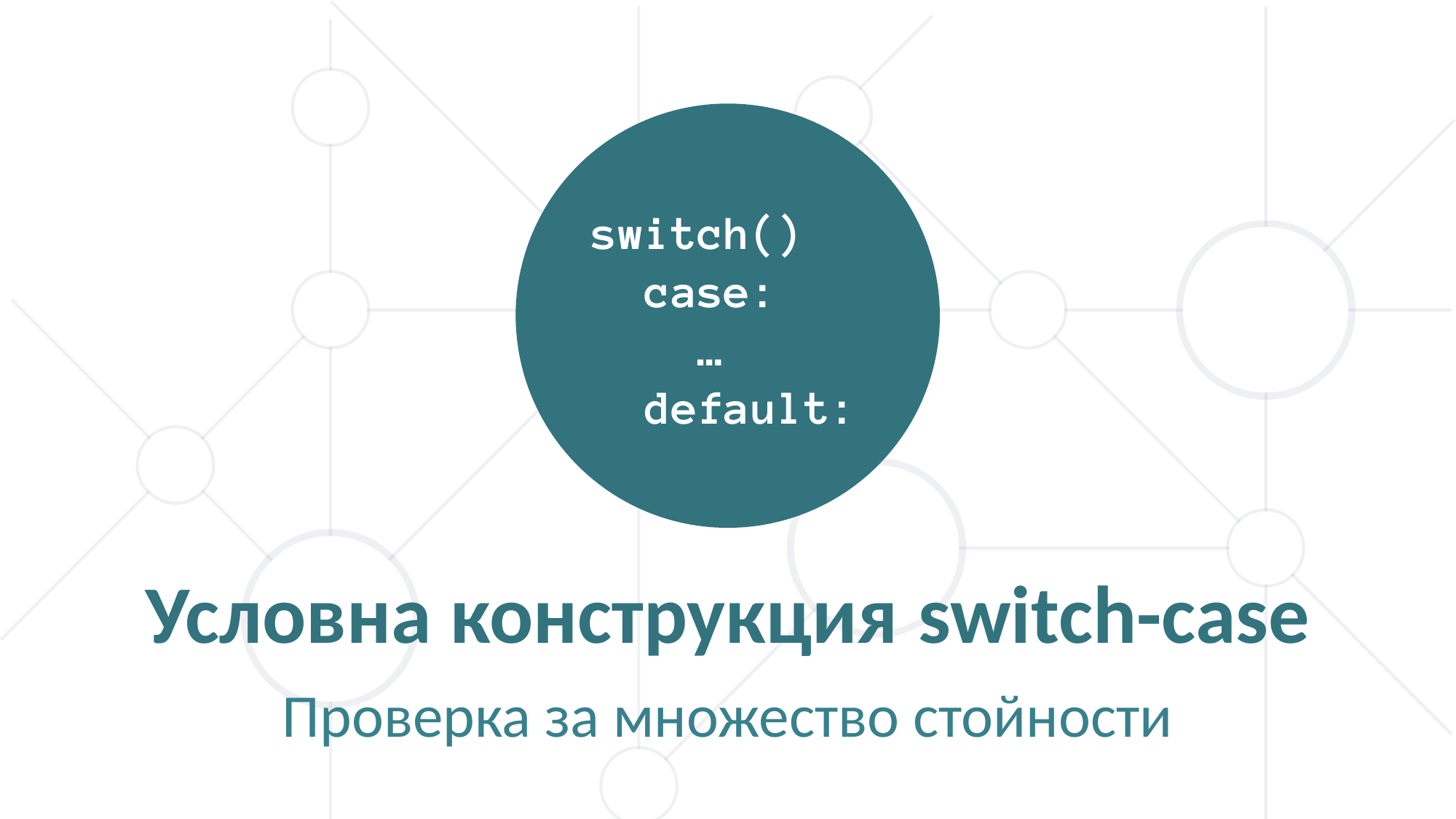

switch()
  case:
    …
  default:
# Условна конструкция switch-case
Проверка за множество стойности